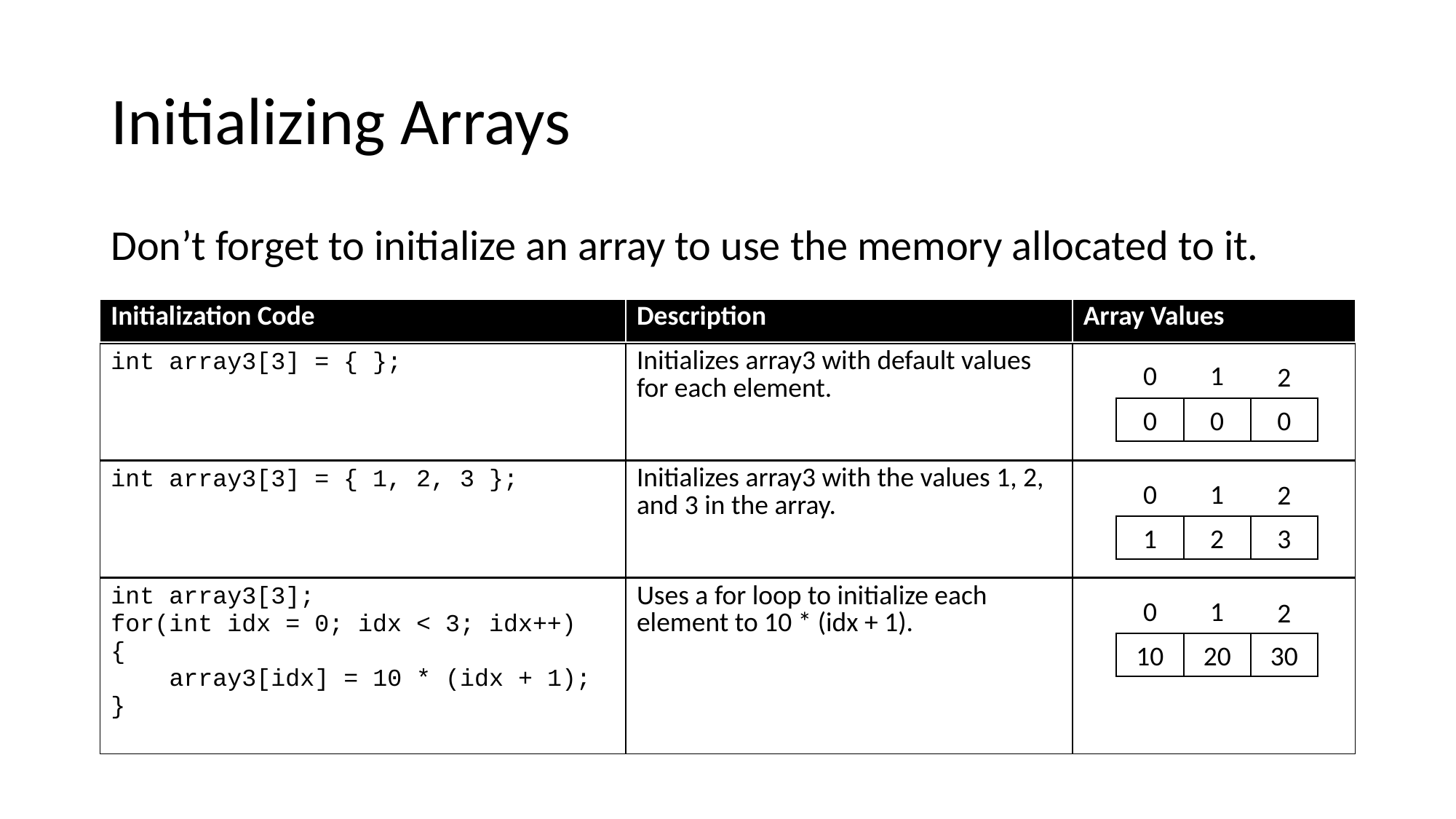

# Initializing Arrays
Don’t forget to initialize an array to use the memory allocated to it.

| Initialization Code | Description | Array Values |
| --- | --- | --- |
| int array3[3] = { }; | Initializes array3 with default values for each element. |  |
| --- | --- | --- |
0
1
2
0
0
0
| int array3[3] = { 1, 2, 3 }; | Initializes array3 with the values 1, 2, and 3 in the array. |  |
| --- | --- | --- |
0
1
2
1
2
3
| int array3[3]; for(int idx = 0; idx < 3; idx++) { array3[idx] = 10 \* (idx + 1); } | Uses a for loop to initialize each element to 10 \* (idx + 1). |  |
| --- | --- | --- |
0
1
2
10
20
30